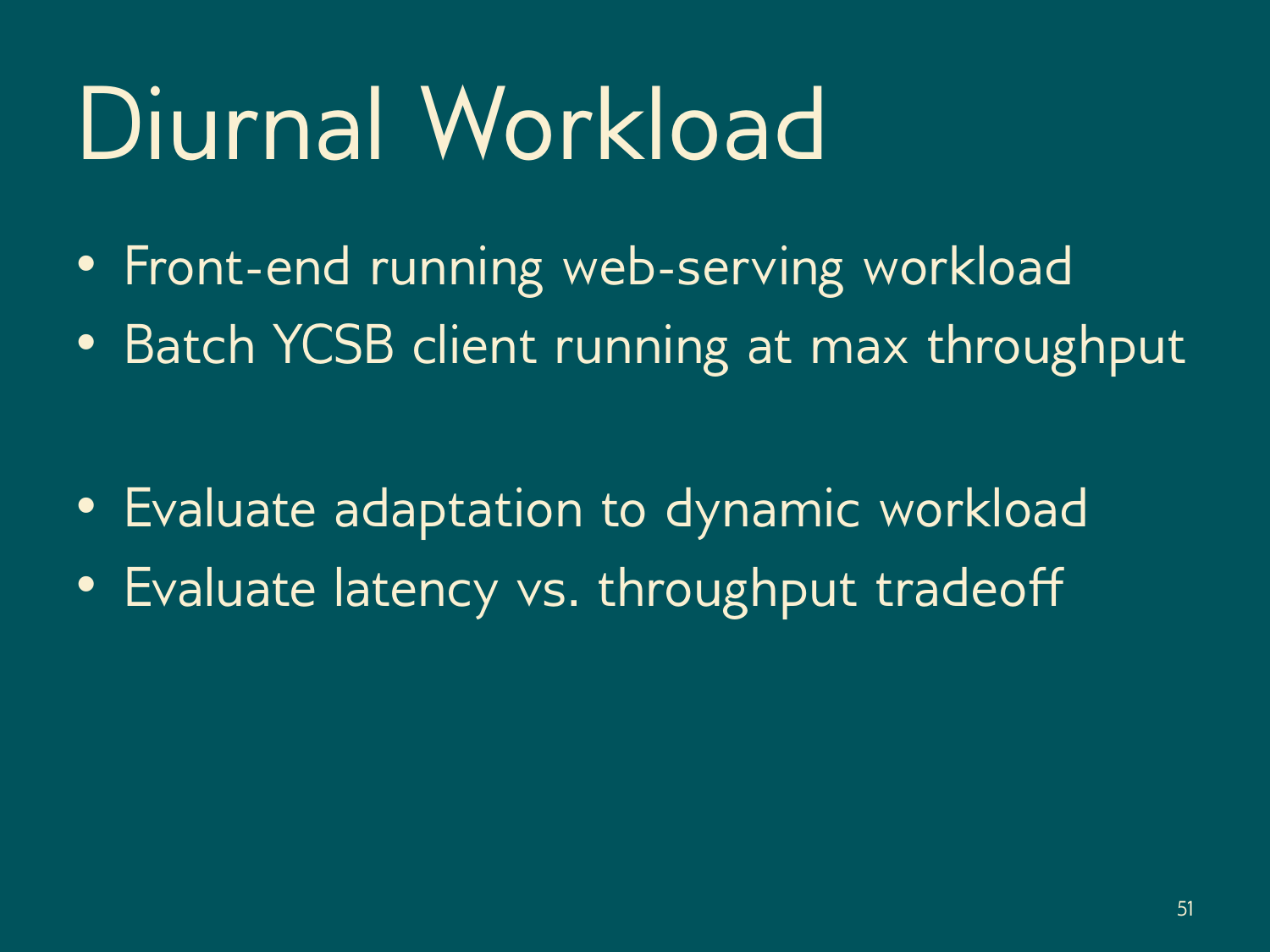

# Diurnal Workload
Front-end running web-serving workload
Batch YCSB client running at max throughput

Evaluate adaptation to dynamic workload
Evaluate latency vs. throughput tradeoff
51